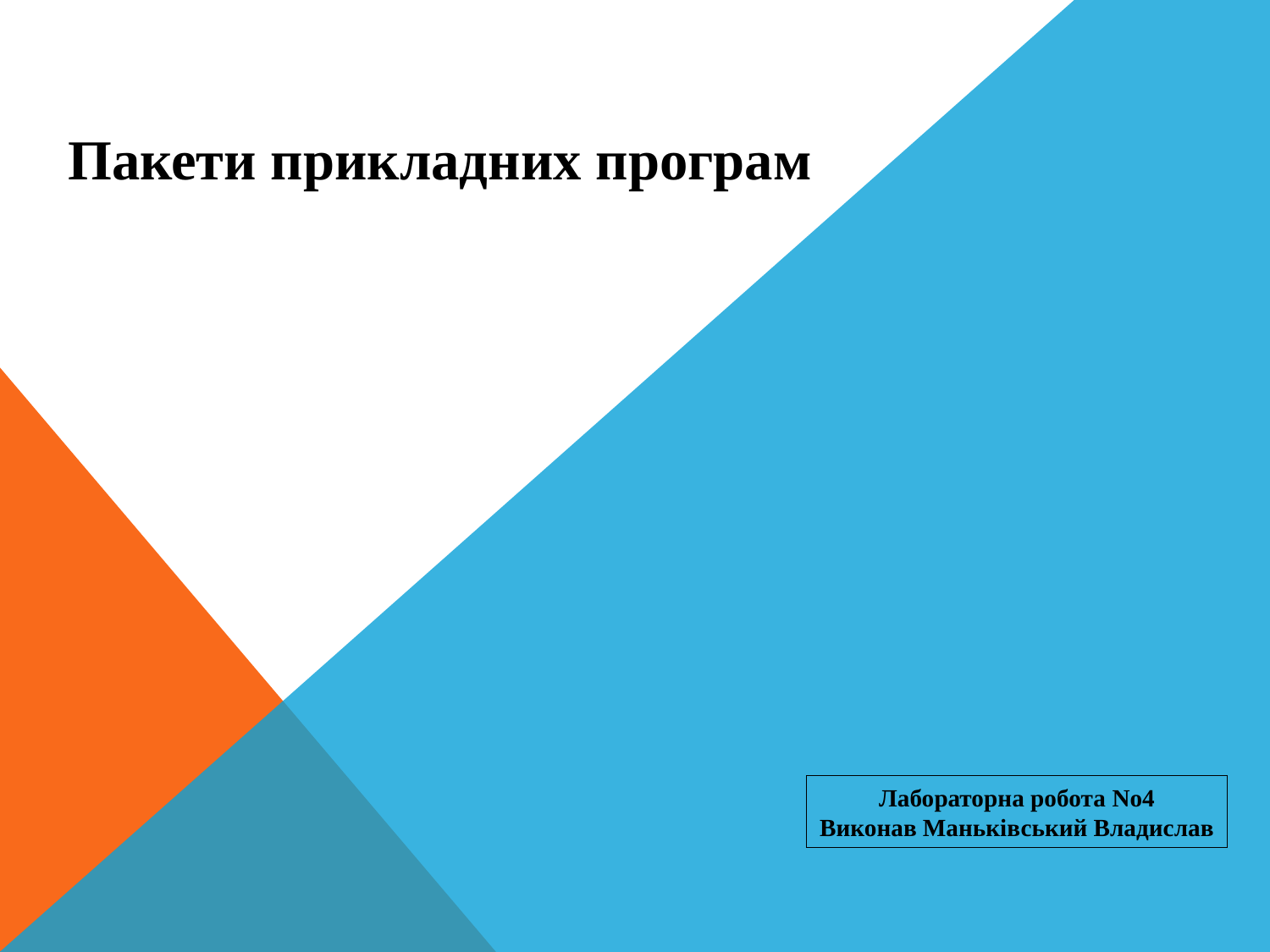

# Пакети прикладних програм
Лабораторна робота No4
Виконав Маньківський Владислав